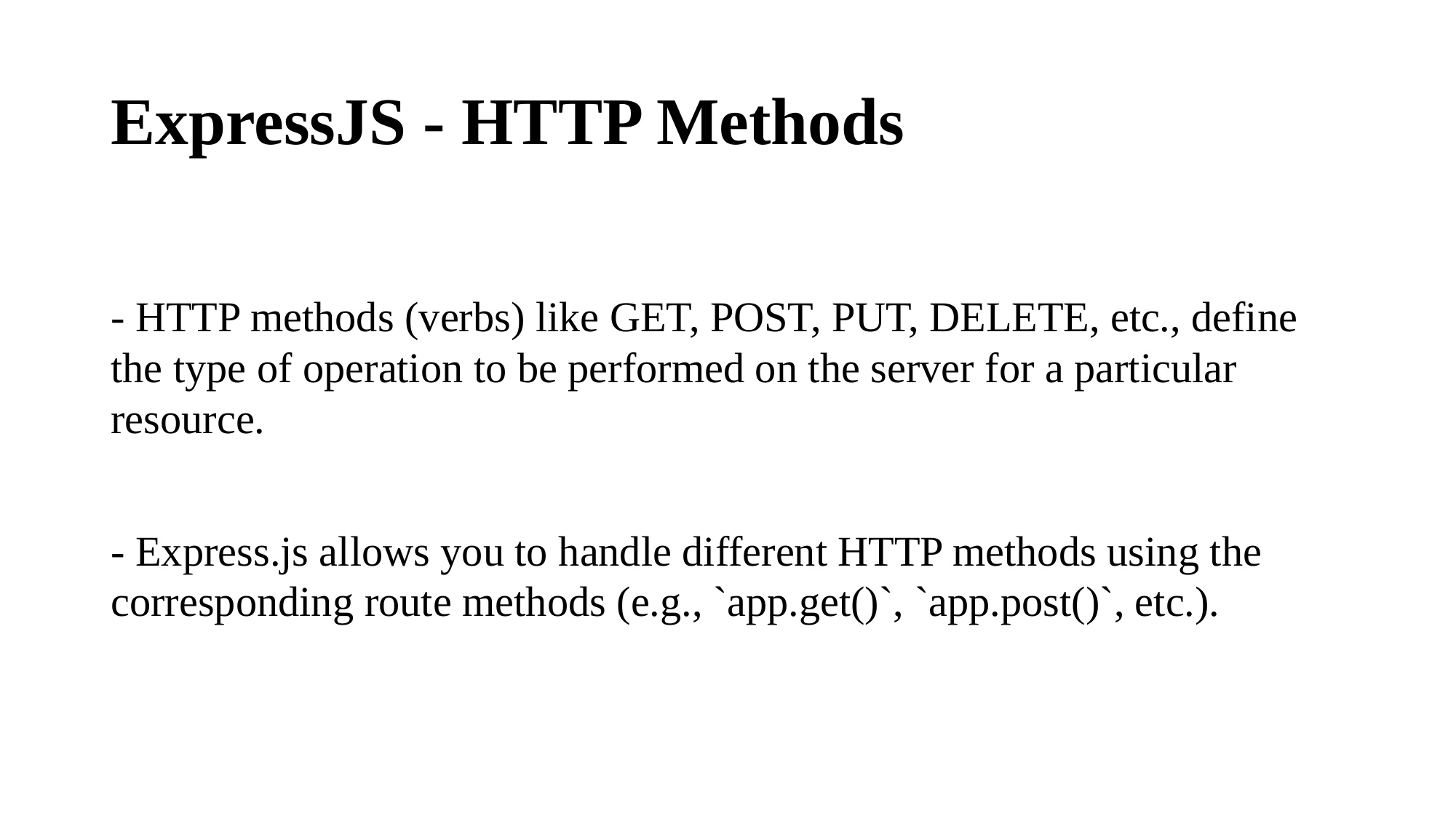

# ExpressJS - HTTP Methods

- HTTP methods (verbs) like GET, POST, PUT, DELETE, etc., define the type of operation to be performed on the server for a particular resource.

- Express.js allows you to handle different HTTP methods using the corresponding route methods (e.g., `app.get()`, `app.post()`, etc.).